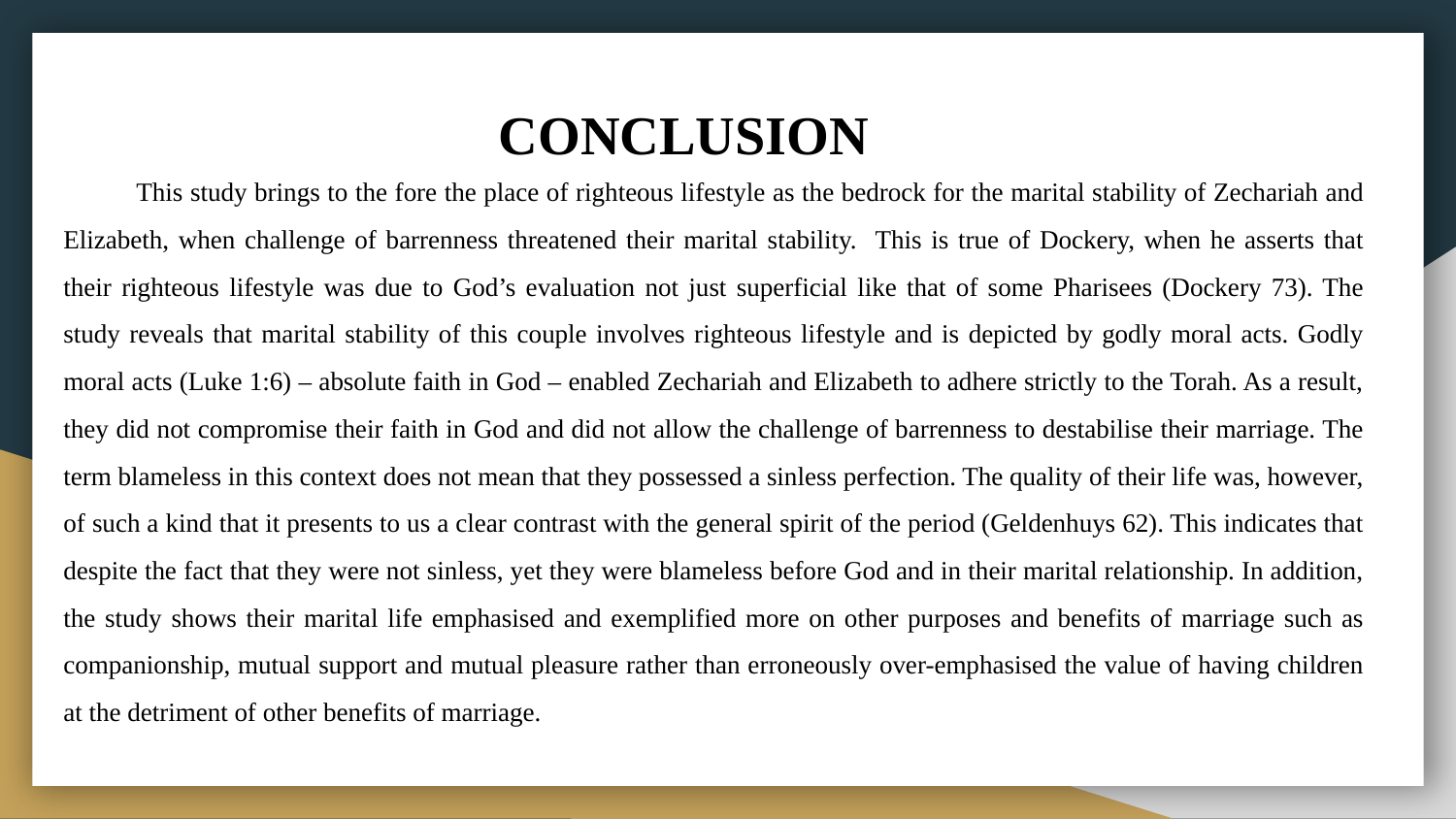

# CONCLUSION
This study brings to the fore the place of righteous lifestyle as the bedrock for the marital stability of Zechariah and Elizabeth, when challenge of barrenness threatened their marital stability.  This is true of Dockery, when he asserts that their righteous lifestyle was due to God’s evaluation not just superficial like that of some Pharisees (Dockery 73). The study reveals that marital stability of this couple involves righteous lifestyle and is depicted by godly moral acts. Godly moral acts (Luke 1:6) – absolute faith in God – enabled Zechariah and Elizabeth to adhere strictly to the Torah. As a result, they did not compromise their faith in God and did not allow the challenge of barrenness to destabilise their marriage. The term blameless in this context does not mean that they possessed a sinless perfection. The quality of their life was, however, of such a kind that it presents to us a clear contrast with the general spirit of the period (Geldenhuys 62). This indicates that despite the fact that they were not sinless, yet they were blameless before God and in their marital relationship. In addition, the study shows their marital life emphasised and exemplified more on other purposes and benefits of marriage such as companionship, mutual support and mutual pleasure rather than erroneously over-emphasised the value of having children at the detriment of other benefits of marriage.